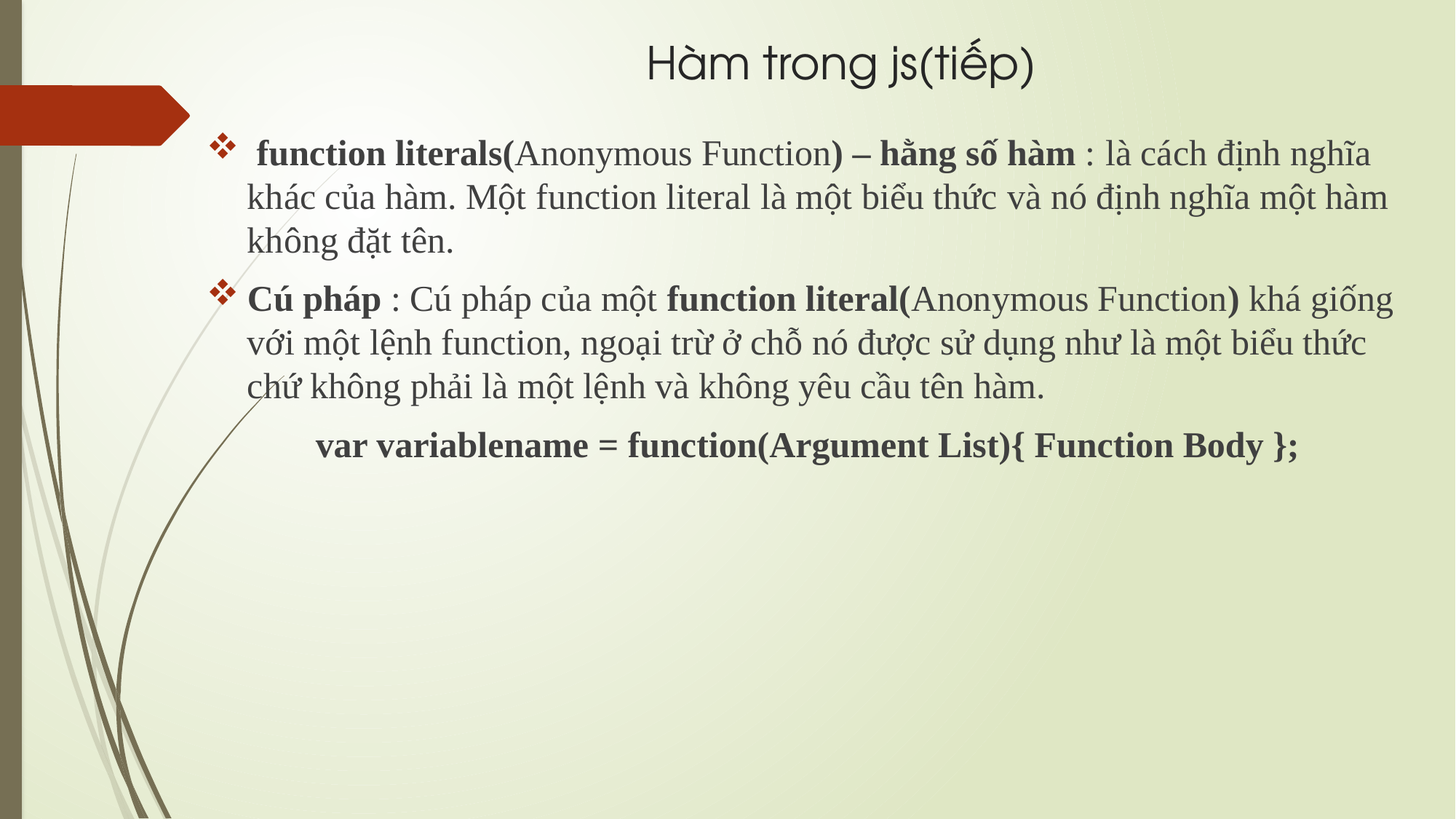

# Hàm trong js(tiếp)
 function literals(Anonymous Function) – hằng số hàm : là cách định nghĩa khác của hàm. Một function literal là một biểu thức và nó định nghĩa một hàm không đặt tên.
Cú pháp : Cú pháp của một function literal(Anonymous Function) khá giống với một lệnh function, ngoại trừ ở chỗ nó được sử dụng như là một biểu thức chứ không phải là một lệnh và không yêu cầu tên hàm.
	var variablename = function(Argument List){ Function Body };